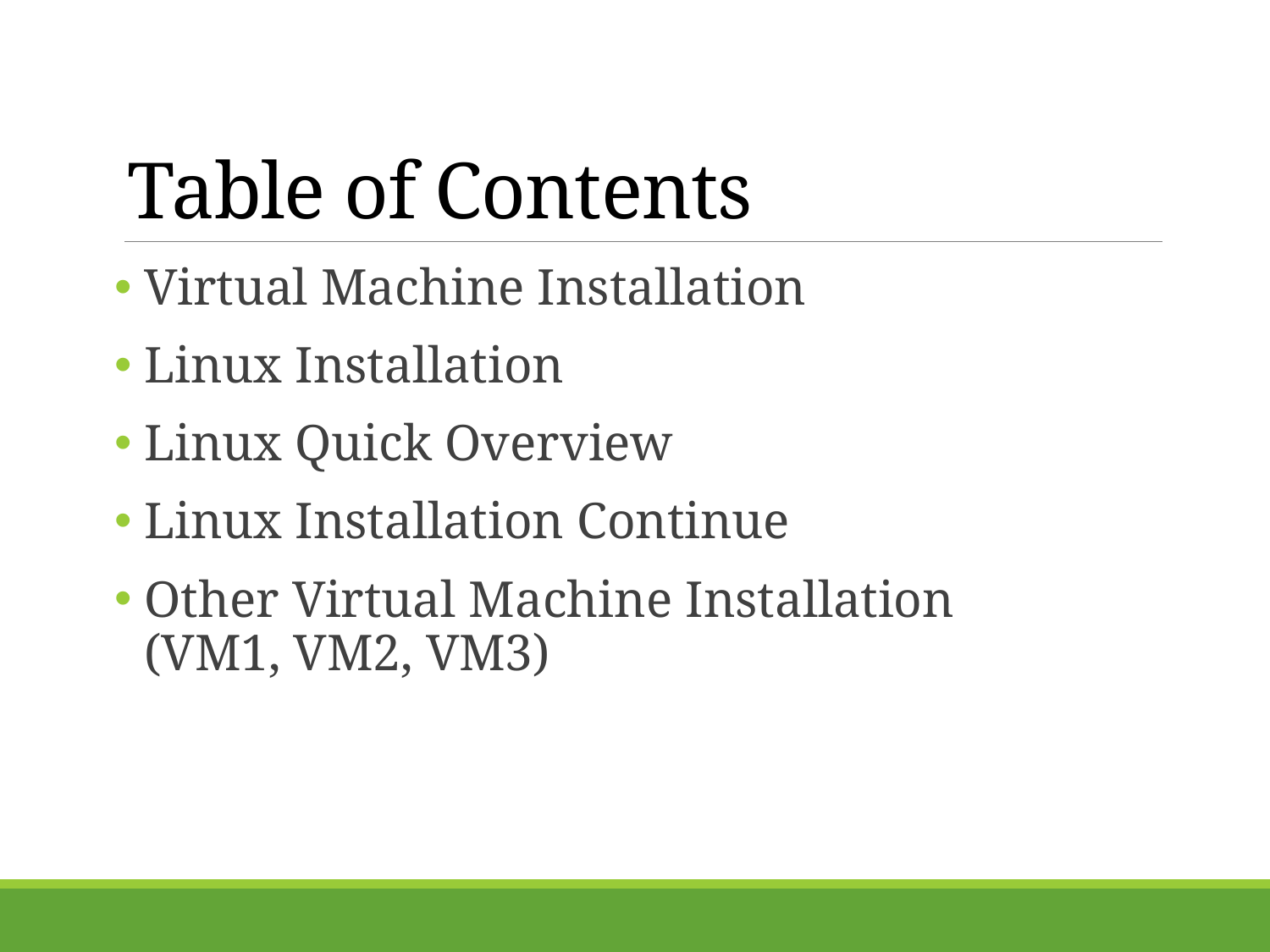

# Table of Contents
Virtual Machine Installation
Linux Installation
Linux Quick Overview
Linux Installation Continue
Other Virtual Machine Installation
(VM1, VM2, VM3)